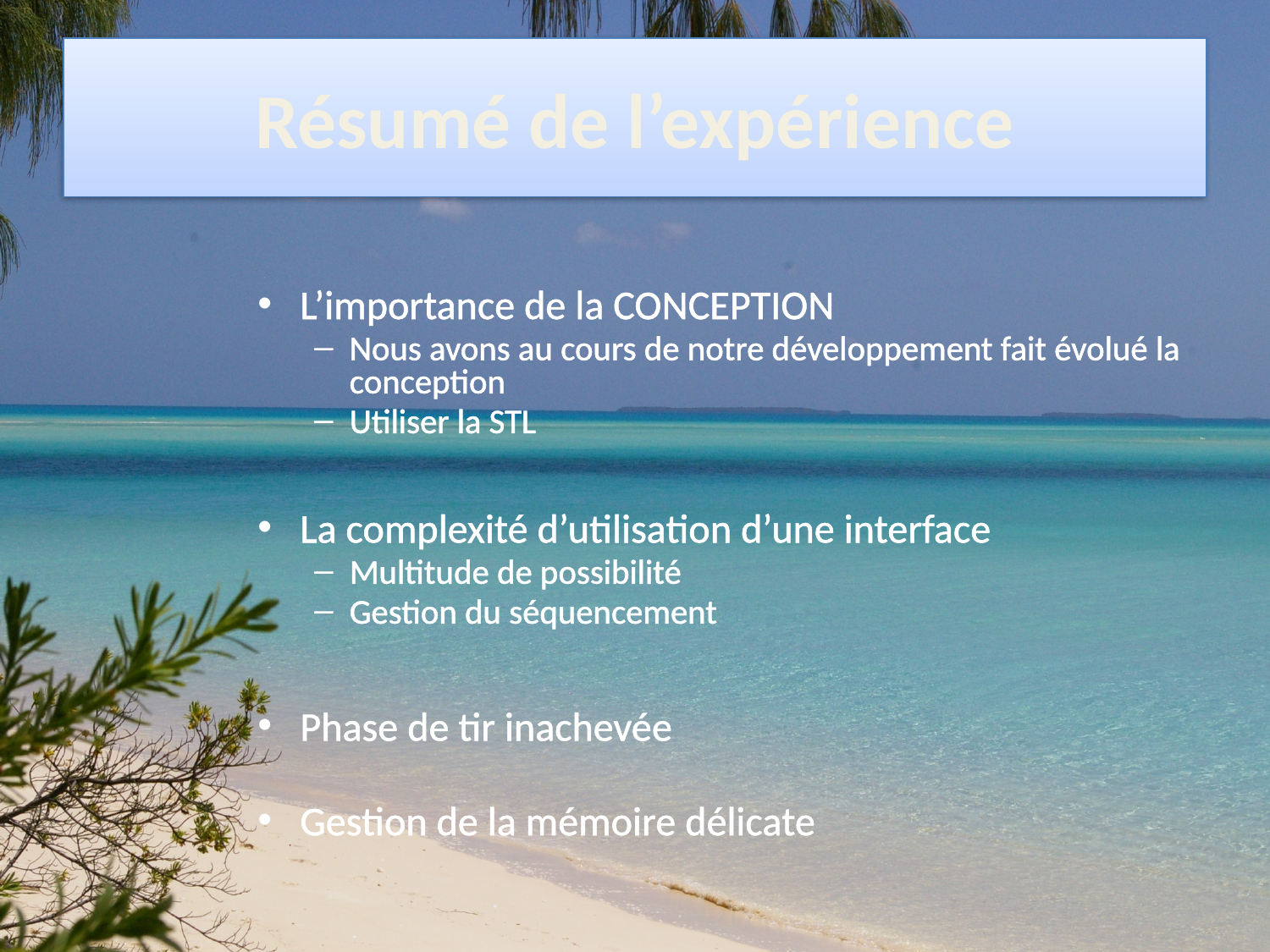

# Résumé de l’expérience
L’importance de la CONCEPTION
Nous avons au cours de notre développement fait évolué la conception
Utiliser la STL

La complexité d’utilisation d’une interface
Multitude de possibilité
Gestion du séquencement

Phase de tir inachevée

Gestion de la mémoire délicate